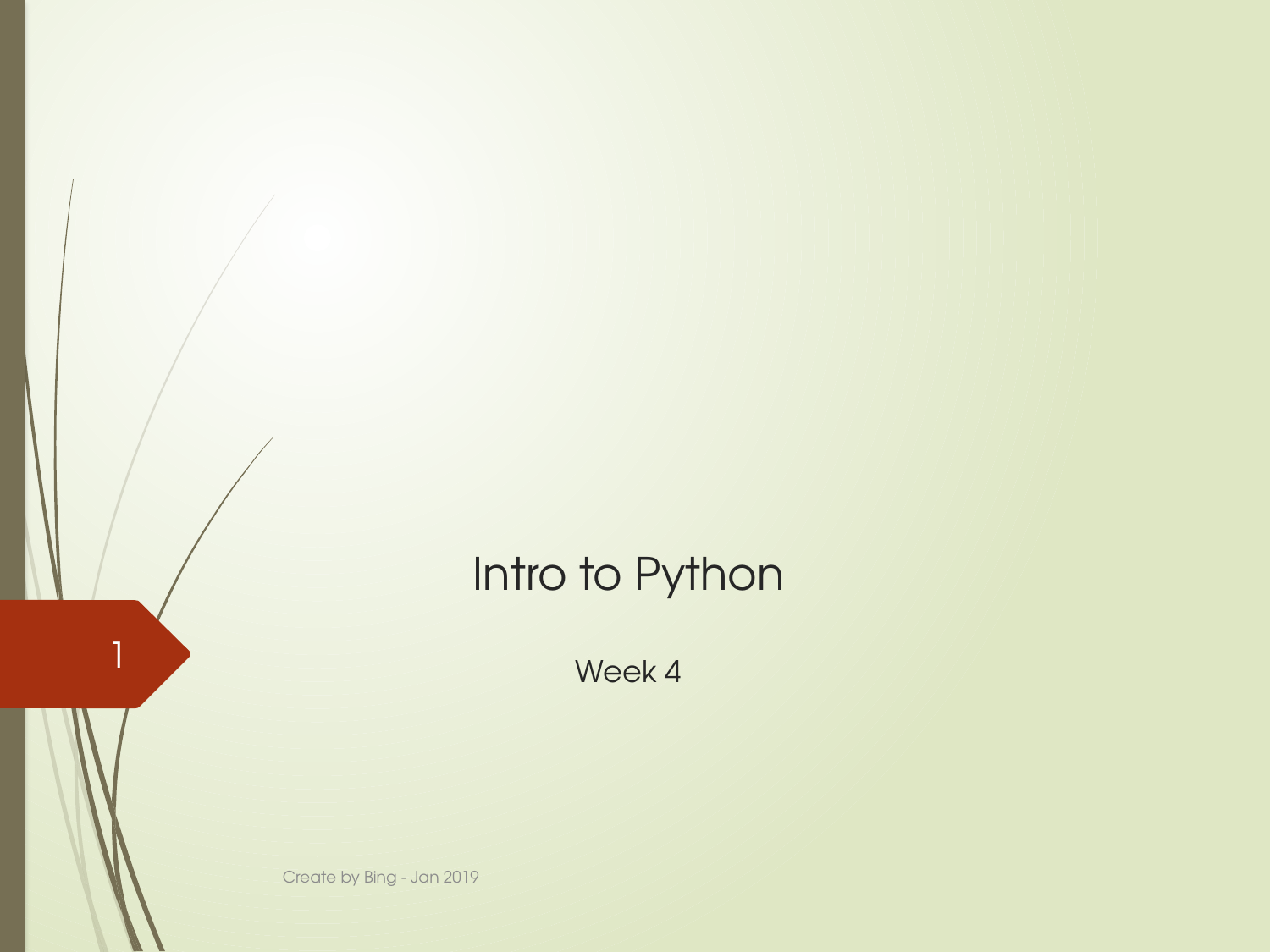

# Intro to Python Week 4
1
Create by Bing - Jan 2019